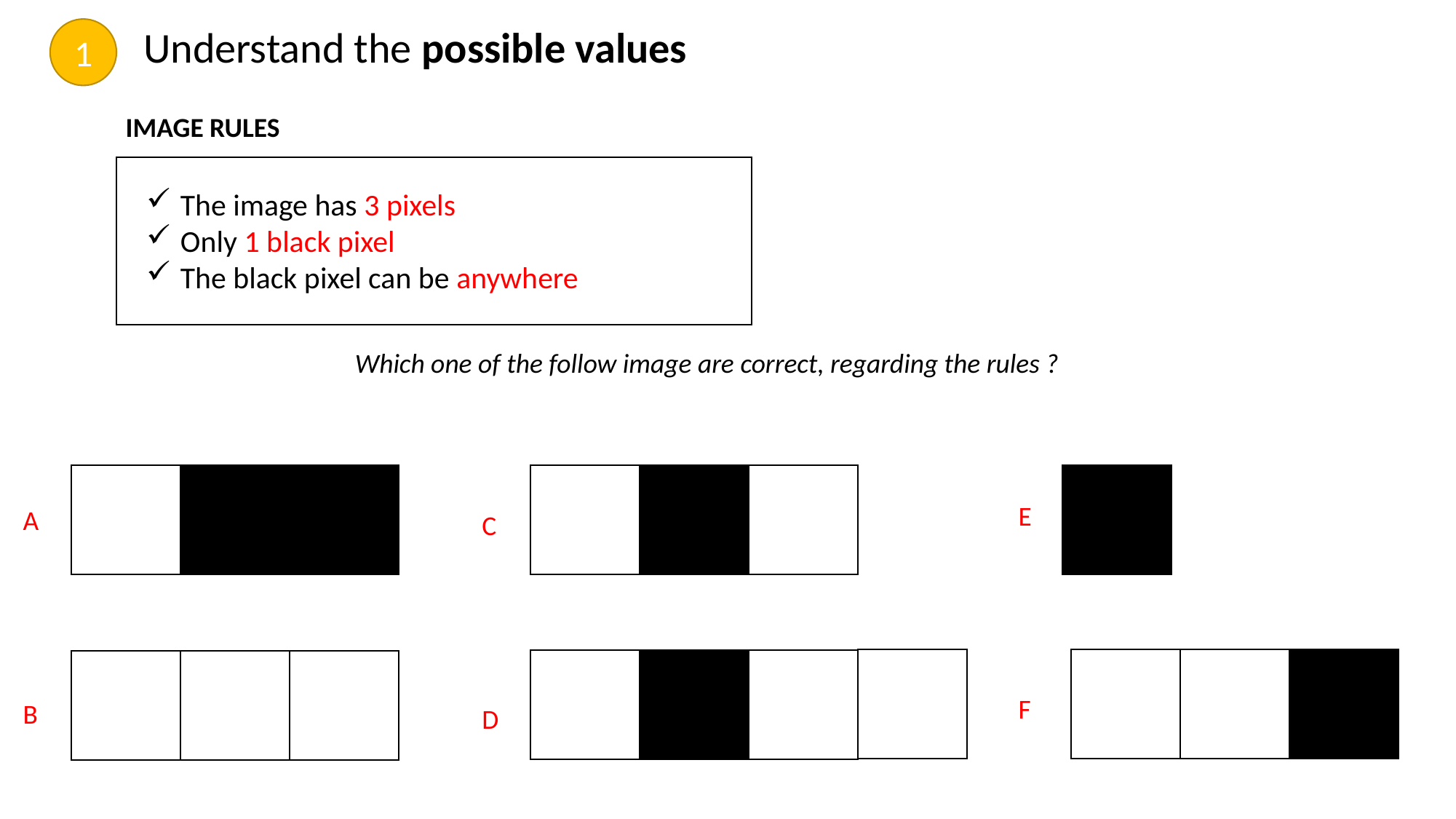

Understand the possible values
1
IMAGE RULES

The image has 3 pixels
Only 1 black pixel
The black pixel can be anywhere
Which one of the follow image are correct, regarding the rules ?

E
A
C

F
B
D